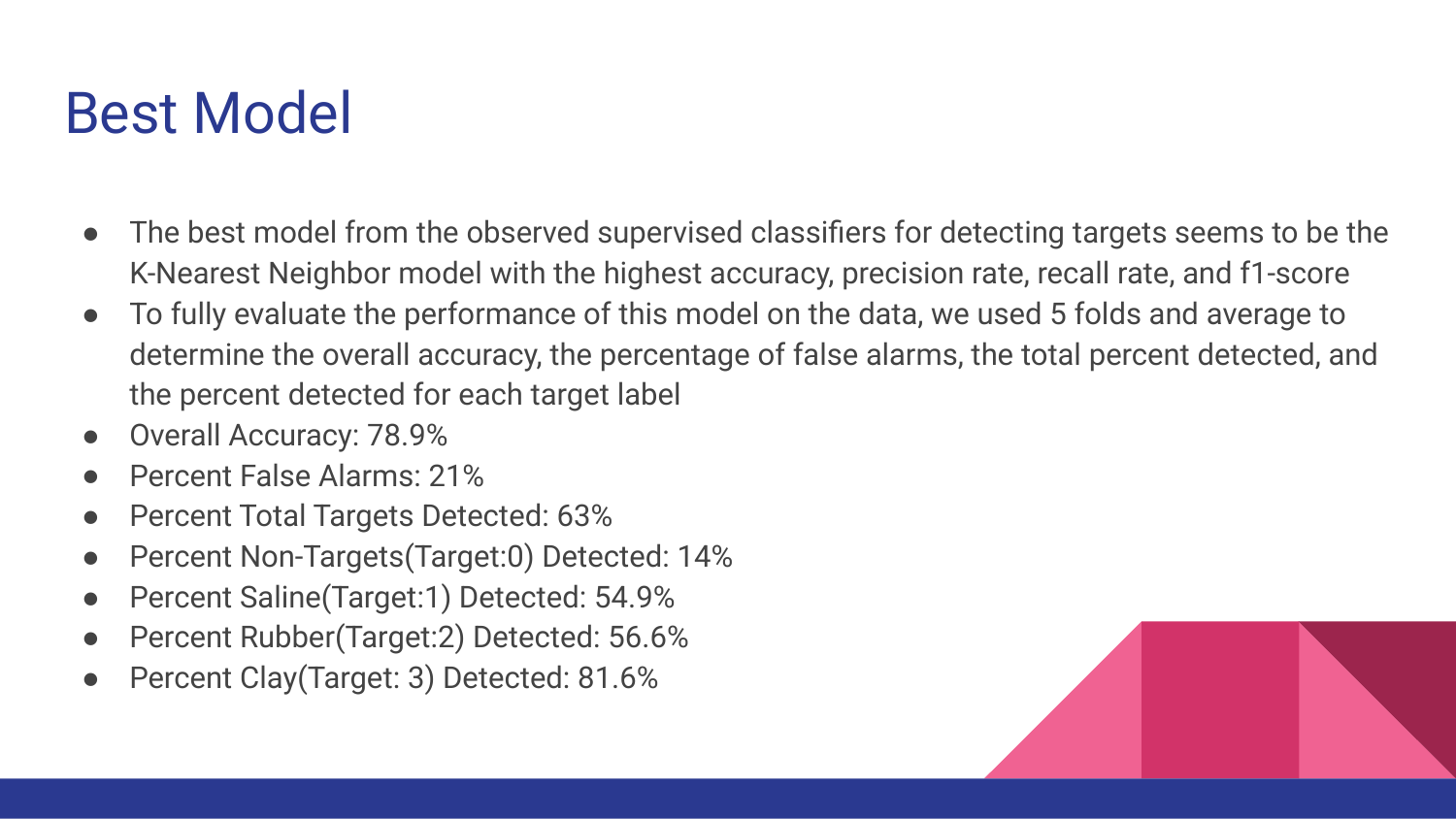

# Best Model
The best model from the observed supervised classifiers for detecting targets seems to be the K-Nearest Neighbor model with the highest accuracy, precision rate, recall rate, and f1-score
To fully evaluate the performance of this model on the data, we used 5 folds and average to determine the overall accuracy, the percentage of false alarms, the total percent detected, and the percent detected for each target label
Overall Accuracy: 78.9%
Percent False Alarms: 21%
Percent Total Targets Detected: 63%
Percent Non-Targets(Target:0) Detected: 14%
Percent Saline(Target:1) Detected: 54.9%
Percent Rubber(Target:2) Detected: 56.6%
Percent Clay(Target: 3) Detected: 81.6%